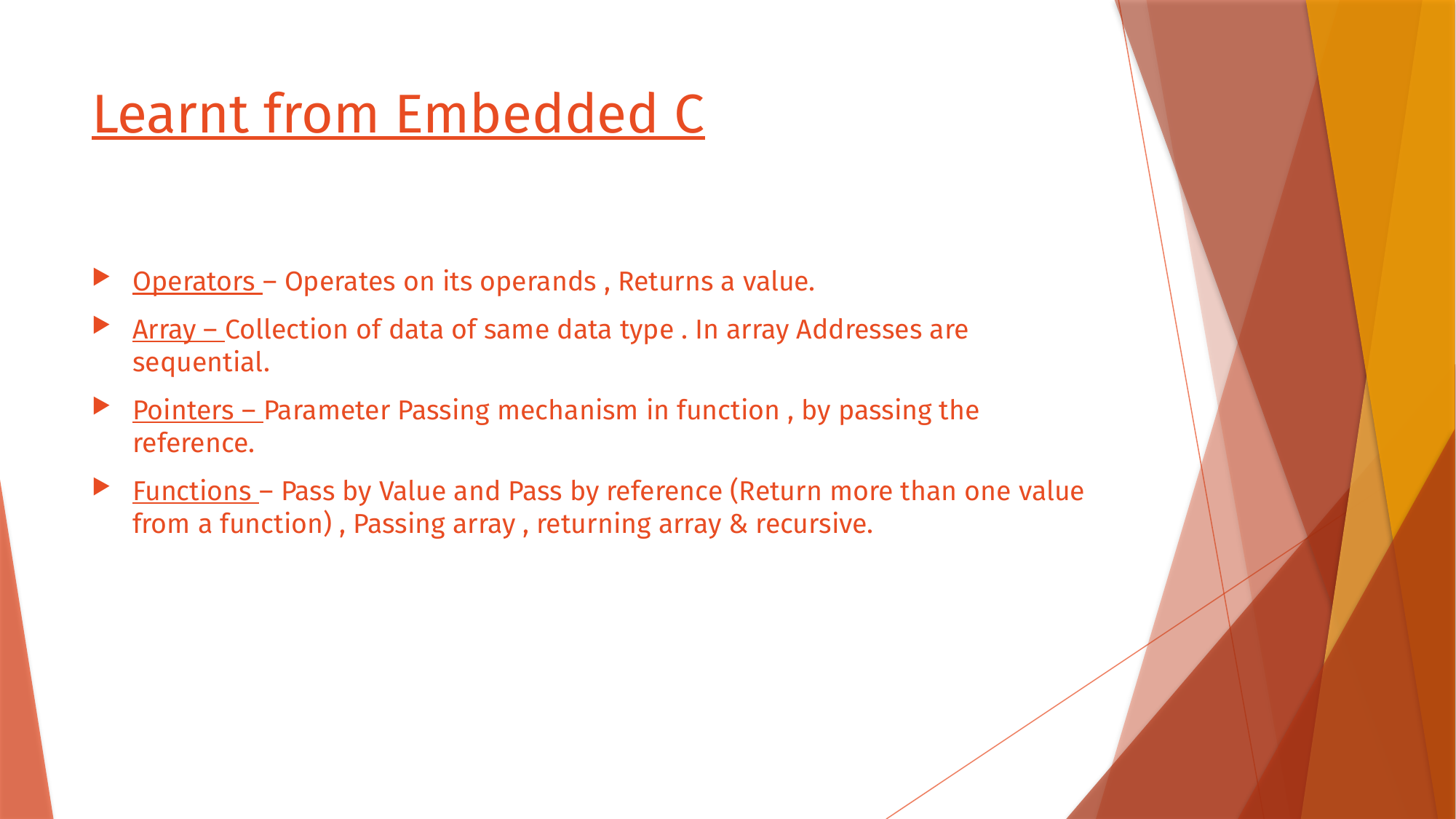

# Learnt from Embedded C
Operators – Operates on its operands , Returns a value.
Array – Collection of data of same data type . In array Addresses are sequential.
Pointers – Parameter Passing mechanism in function , by passing the reference.
Functions – Pass by Value and Pass by reference (Return more than one value from a function) , Passing array , returning array & recursive.